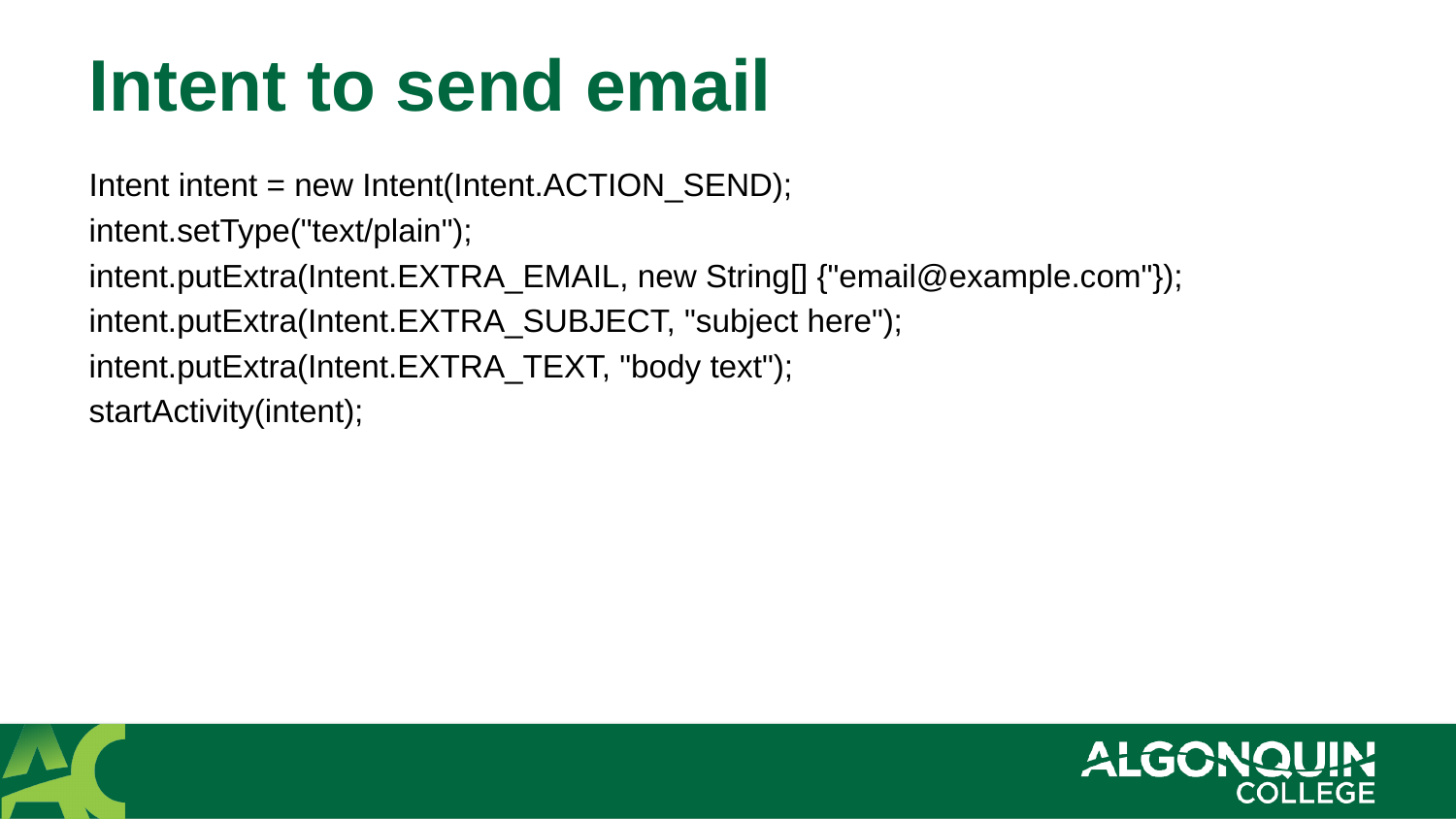

# Intent to send email
Intent intent = new Intent(Intent.ACTION_SEND);
intent.setType("text/plain");
intent.putExtra(Intent.EXTRA_EMAIL, new String[] {"email@example.com"});
intent.putExtra(Intent.EXTRA_SUBJECT, "subject here");
intent.putExtra(Intent.EXTRA_TEXT, "body text");
startActivity(intent);